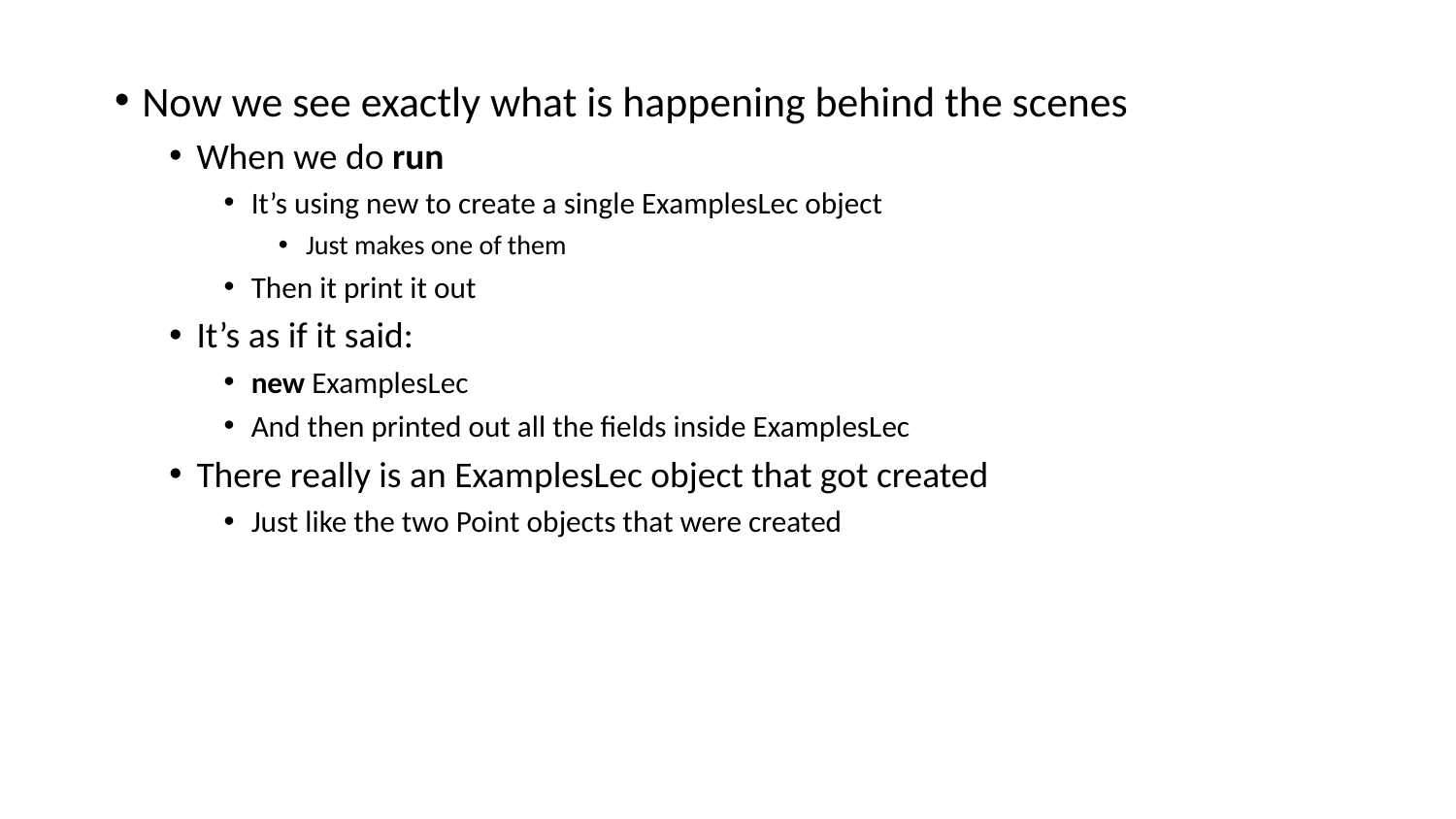

Now we see exactly what is happening behind the scenes
When we do run
It’s using new to create a single ExamplesLec object
Just makes one of them
Then it print it out
It’s as if it said:
new ExamplesLec
And then printed out all the fields inside ExamplesLec
There really is an ExamplesLec object that got created
Just like the two Point objects that were created